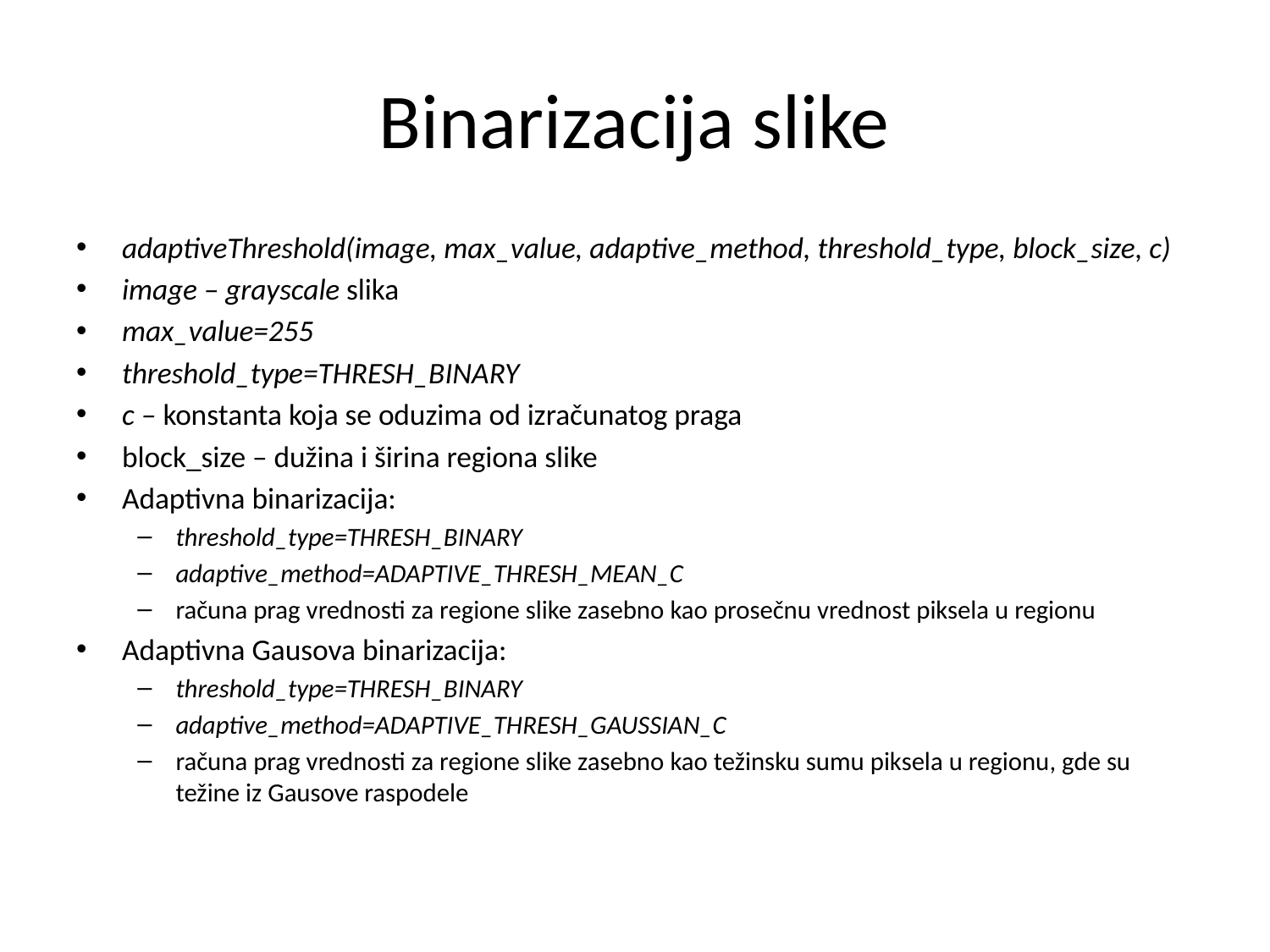

# Binarizacija slike
adaptiveThreshold(image, max_value, adaptive_method, threshold_type, block_size, c)
image – grayscale slika
max_value=255
threshold_type=THRESH_BINARY
c – konstanta koja se oduzima od izračunatog praga
block_size – dužina i širina regiona slike
Adaptivna binarizacija:
threshold_type=THRESH_BINARY
adaptive_method=ADAPTIVE_THRESH_MEAN_C
računa prag vrednosti za regione slike zasebno kao prosečnu vrednost piksela u regionu
Adaptivna Gausova binarizacija:
threshold_type=THRESH_BINARY
adaptive_method=ADAPTIVE_THRESH_GAUSSIAN_C
računa prag vrednosti za regione slike zasebno kao težinsku sumu piksela u regionu, gde su težine iz Gausove raspodele